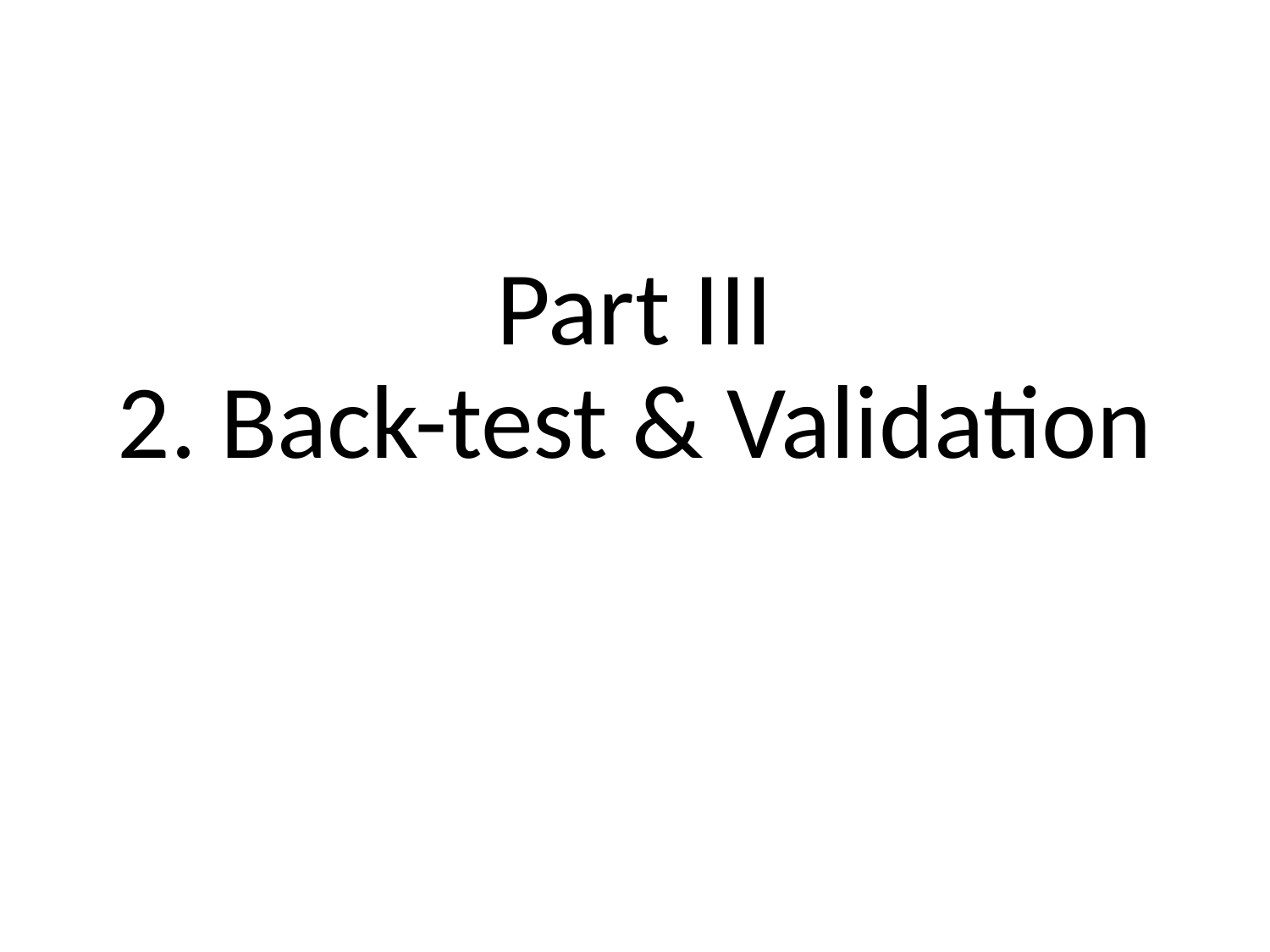

# Part III 2. Back-test & Validation